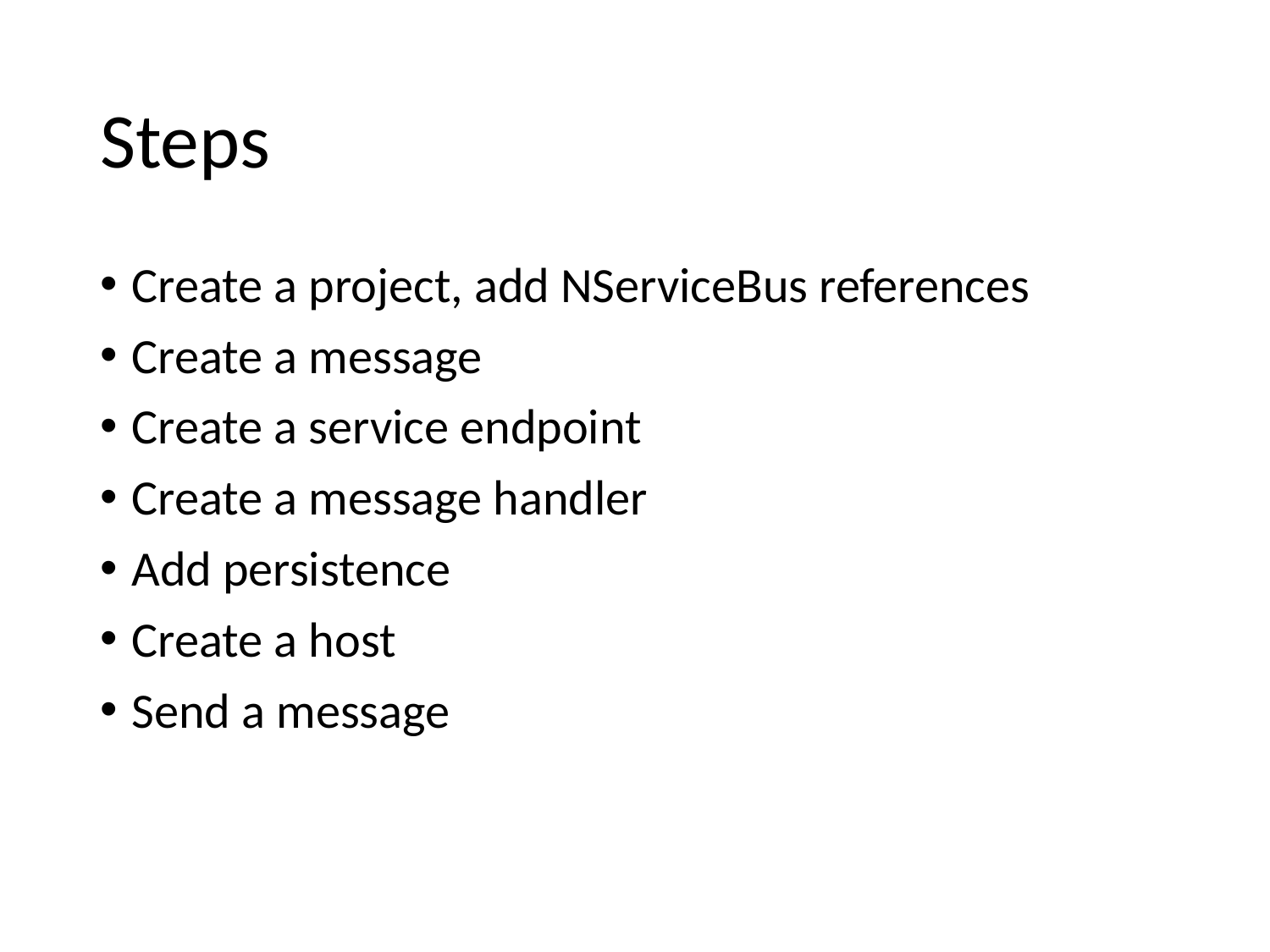

# Steps
Create a project, add NServiceBus references
Create a message
Create a service endpoint
Create a message handler
Add persistence
Create a host
Send a message